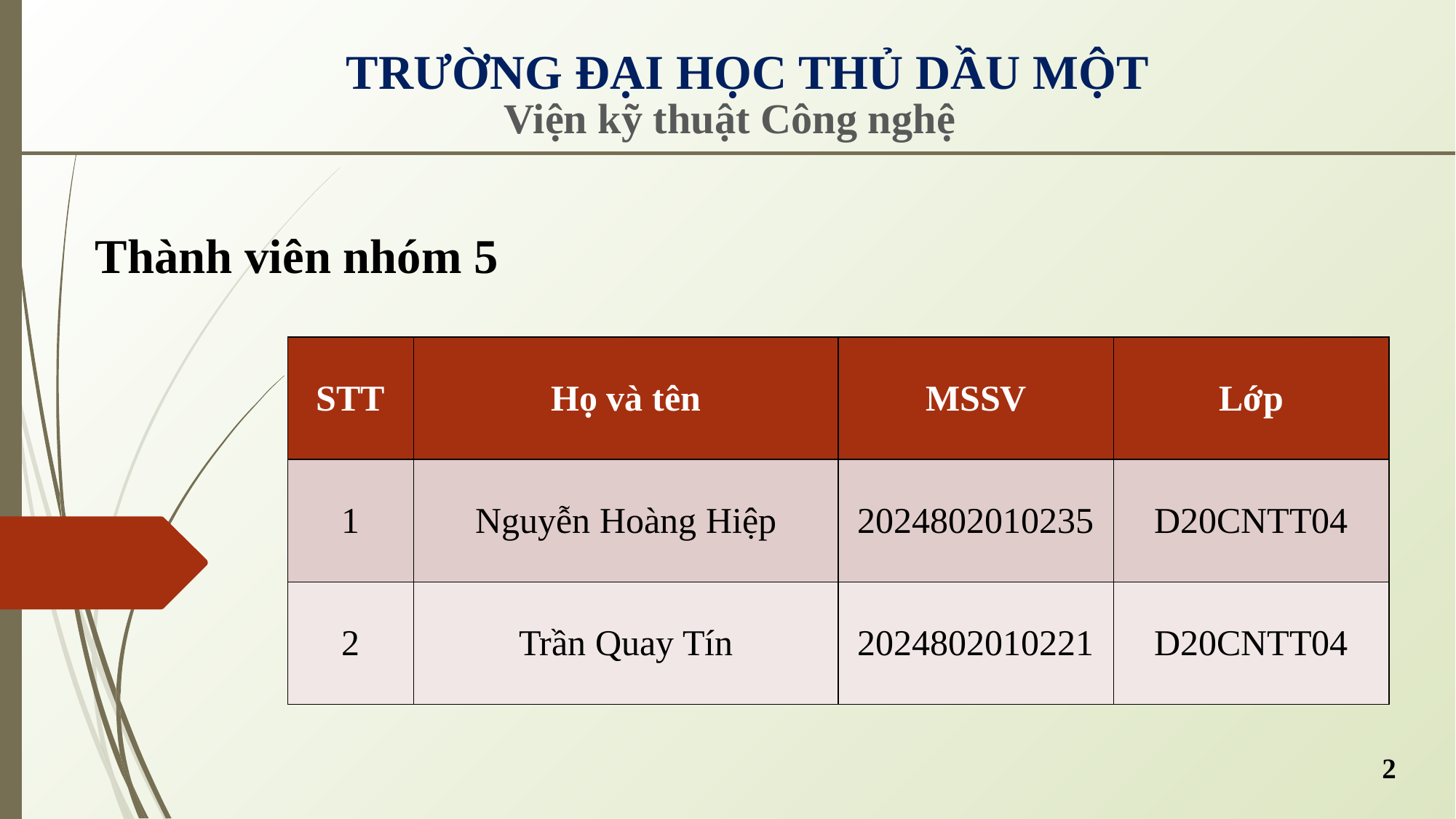

TRƯỜNG ĐẠI HỌC THỦ DẦU MỘT
Viện kỹ thuật Công nghệ
# Thành viên nhóm 5
| STT | Họ và tên | MSSV | Lớp |
| --- | --- | --- | --- |
| 1 | Nguyễn Hoàng Hiệp | 2024802010235 | D20CNTT04 |
| 2 | Trần Quay Tín | 2024802010221 | D20CNTT04 |
2